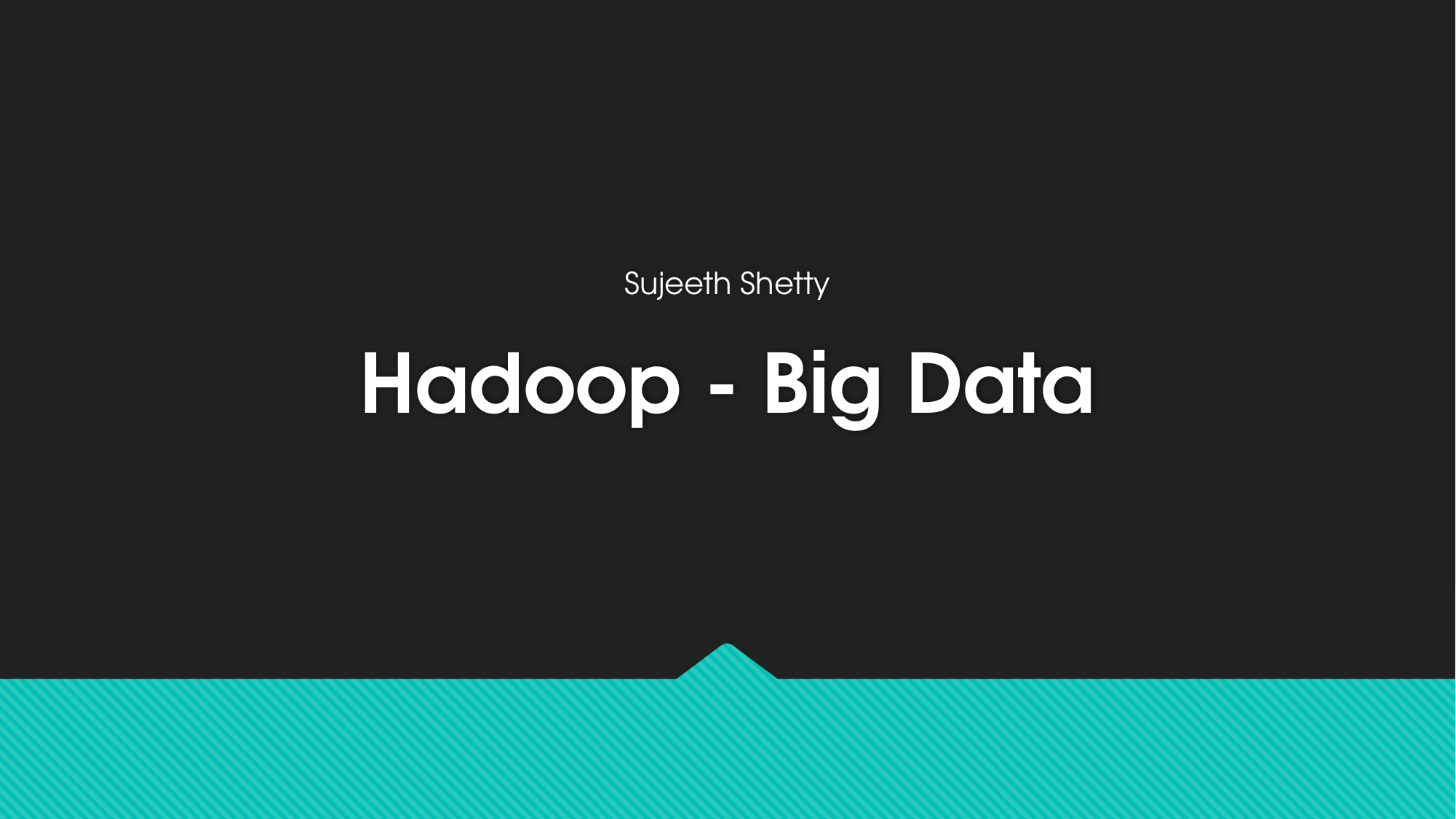

Sujeeth Shetty
# Hadoop - Big Data